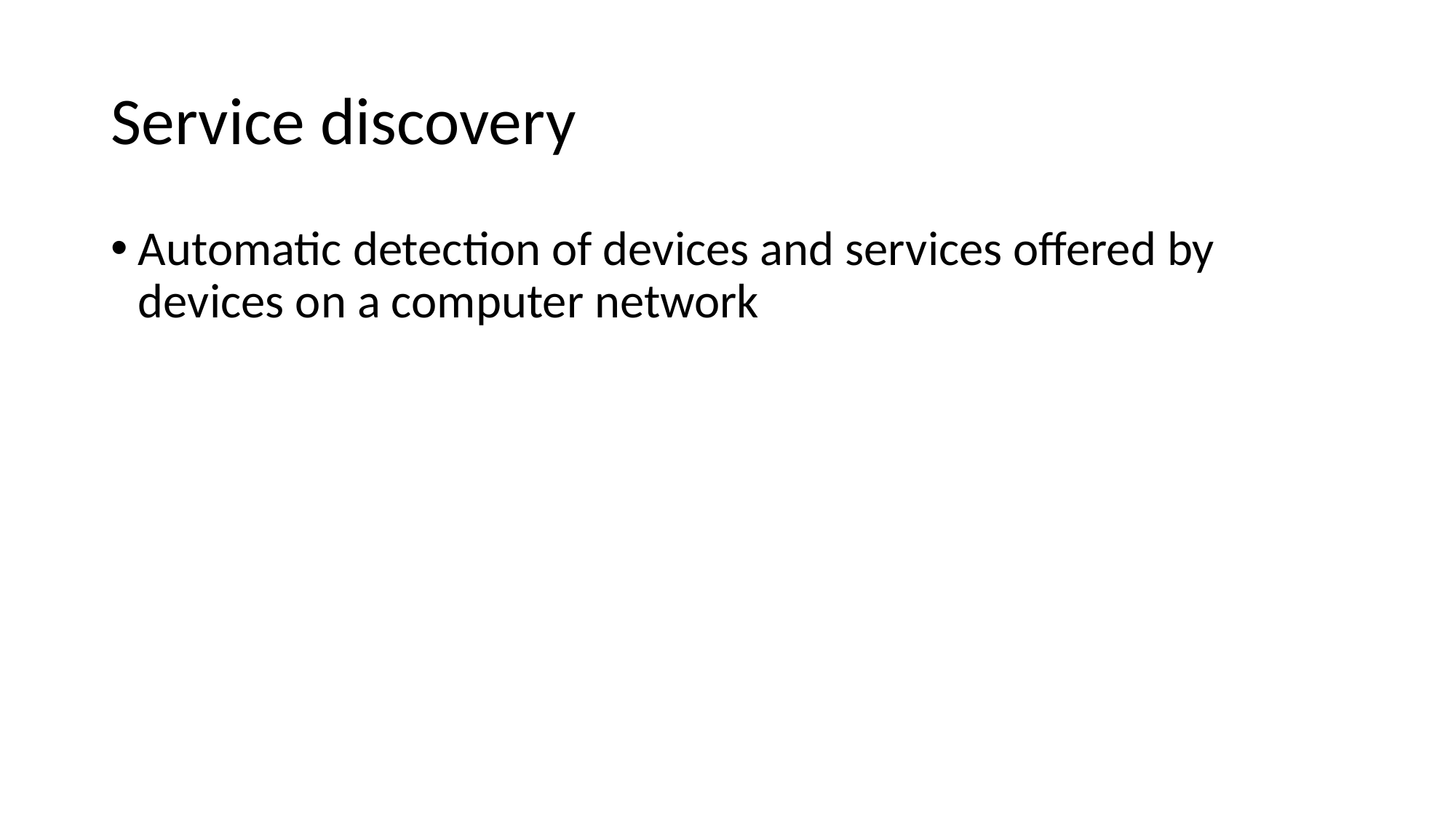

# Service discovery
Automatic detection of devices and services offered by  devices on a computer network